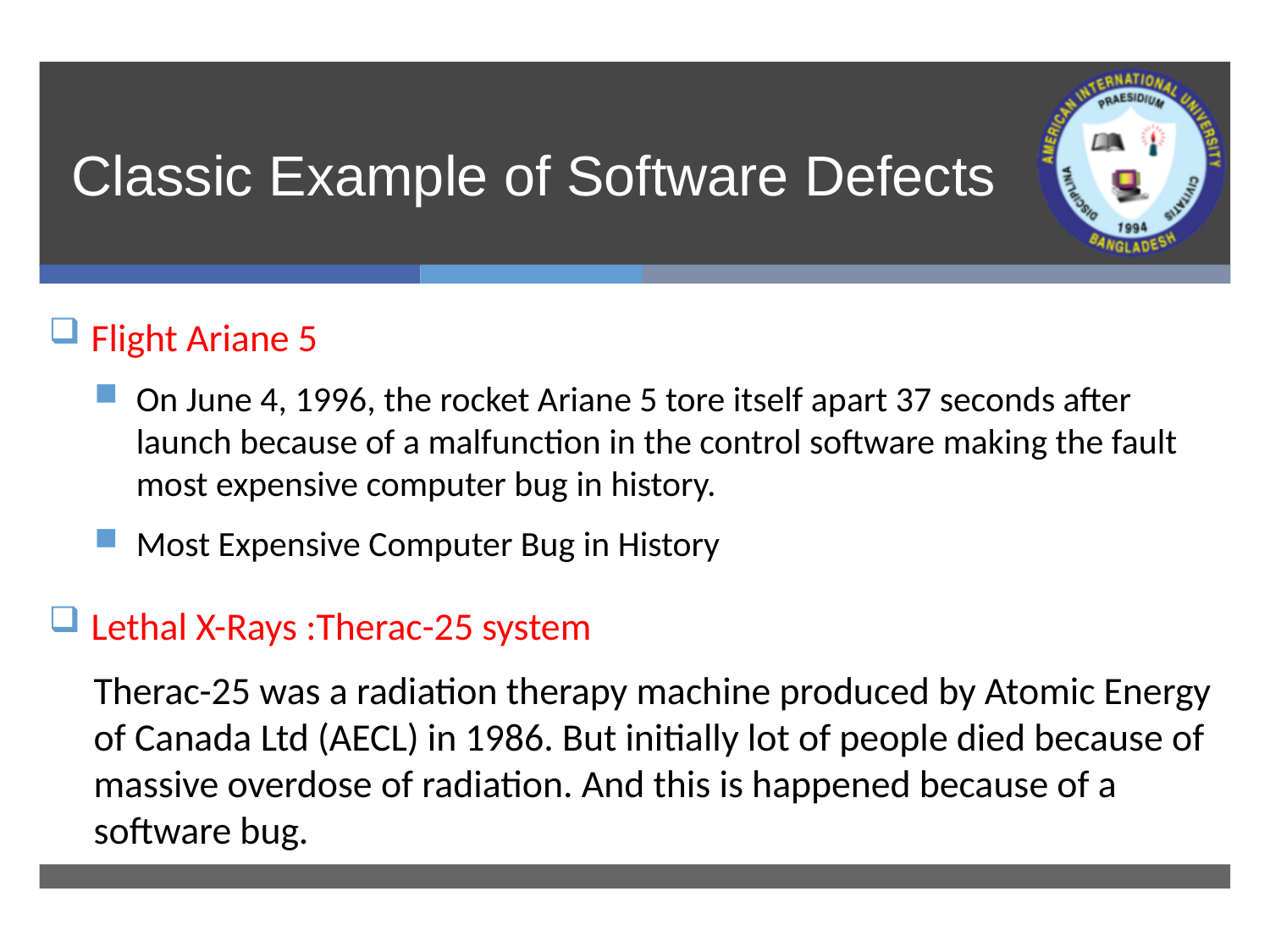

# Classic Example of Software Defects

Flight Ariane 5
On June 4, 1996, the rocket Ariane 5 tore itself apart 37 seconds after launch because of a malfunction in the control software making the fault most expensive computer bug in history.
Most Expensive Computer Bug in History

Lethal X-Rays :Therac-25 system
Therac-25 was a radiation therapy machine produced by Atomic Energy of Canada Ltd (AECL) in 1986. But initially lot of people died because of massive overdose of radiation. And this is happened because of a software bug.